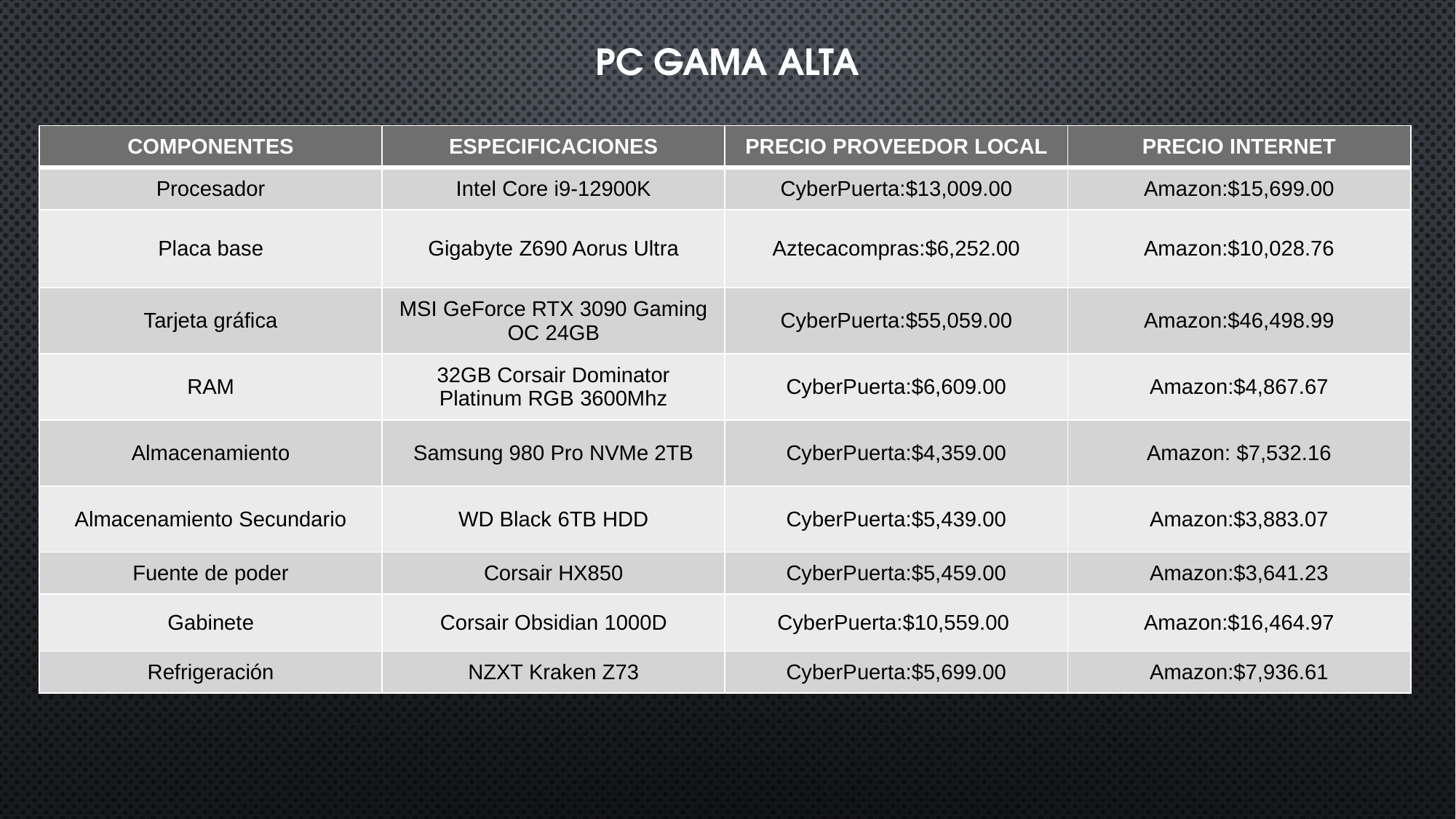

# Pc Gama Alta
| COMPONENTES | ESPECIFICACIONES | PRECIO PROVEEDOR LOCAL | PRECIO INTERNET |
| --- | --- | --- | --- |
| Procesador | Intel Core i9-12900K | CyberPuerta:$13,009.00 | Amazon:$15,699.00 |
| Placa base | Gigabyte Z690 Aorus Ultra | Aztecacompras:$6,252.00 | Amazon:$10,028.76 |
| Tarjeta gráfica | MSI GeForce RTX 3090 Gaming OC 24GB | CyberPuerta:$55,059.00 | Amazon:$46,498.99 |
| RAM | 32GB Corsair Dominator Platinum RGB 3600Mhz | CyberPuerta:$6,609.00 | Amazon:$4,867.67 |
| Almacenamiento | Samsung 980 Pro NVMe 2TB | CyberPuerta:$4,359.00 | Amazon: $7,532.16 |
| Almacenamiento Secundario | WD Black 6TB HDD | CyberPuerta:$5,439.00 | Amazon:$3,883.07 |
| Fuente de poder | Corsair HX850 | CyberPuerta:$5,459.00 | Amazon:$3,641.23 |
| Gabinete | Corsair Obsidian 1000D | CyberPuerta:‎$10,559.00 | Amazon:$16,464.97 |
| Refrigeración | NZXT Kraken Z73 | CyberPuerta:$5,699.00 | Amazon:$7,936.61 |